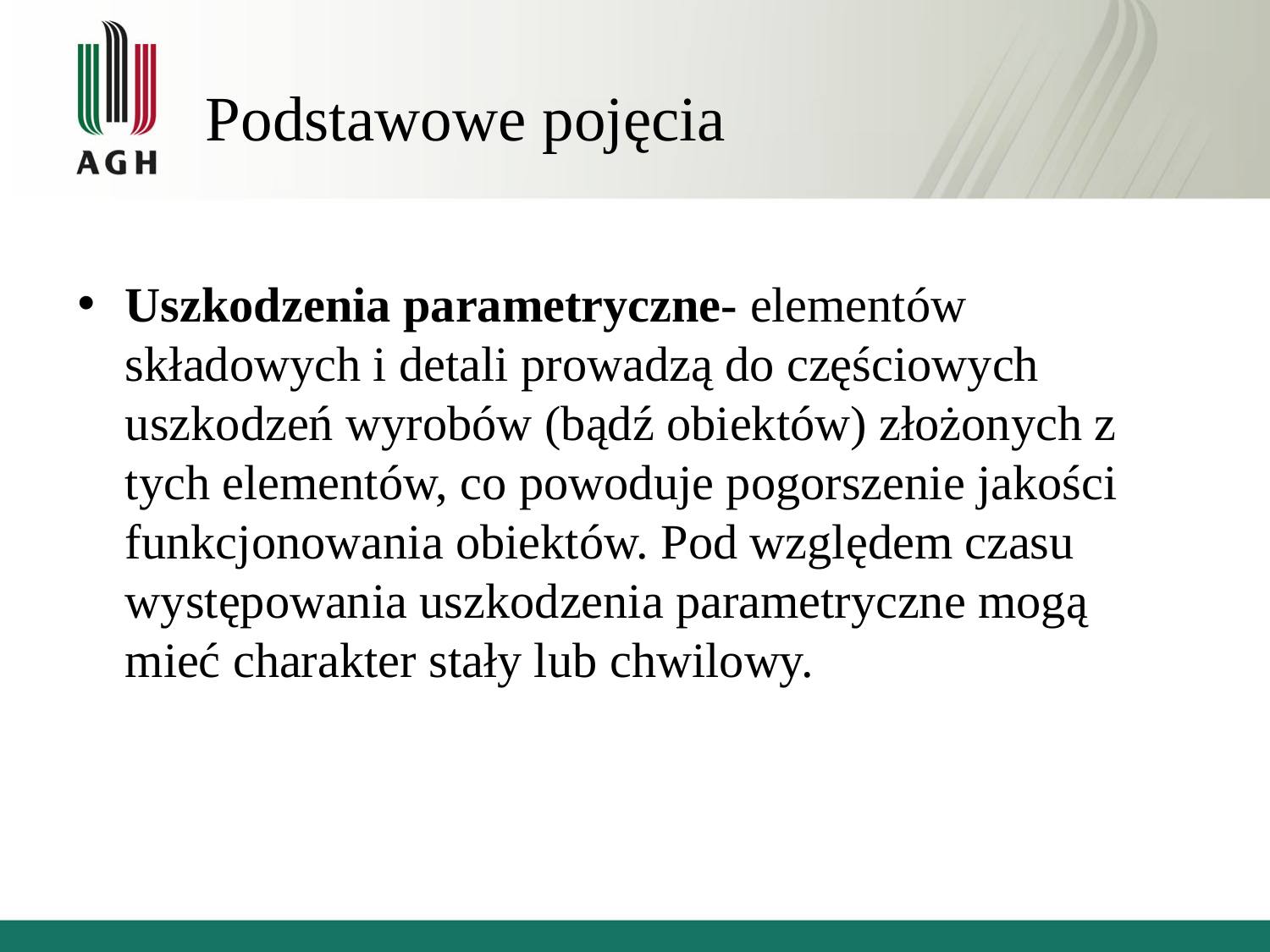

# Podstawowe pojęcia
Uszkodzenia parametryczne- elementów składowych i detali prowadzą do częściowych uszkodzeń wyrobów (bądź obiektów) złożonych z tych elementów, co powoduje pogorszenie jakości funkcjonowania obiektów. Pod względem czasu występowania uszkodzenia parametryczne mogą mieć charakter stały lub chwilowy.